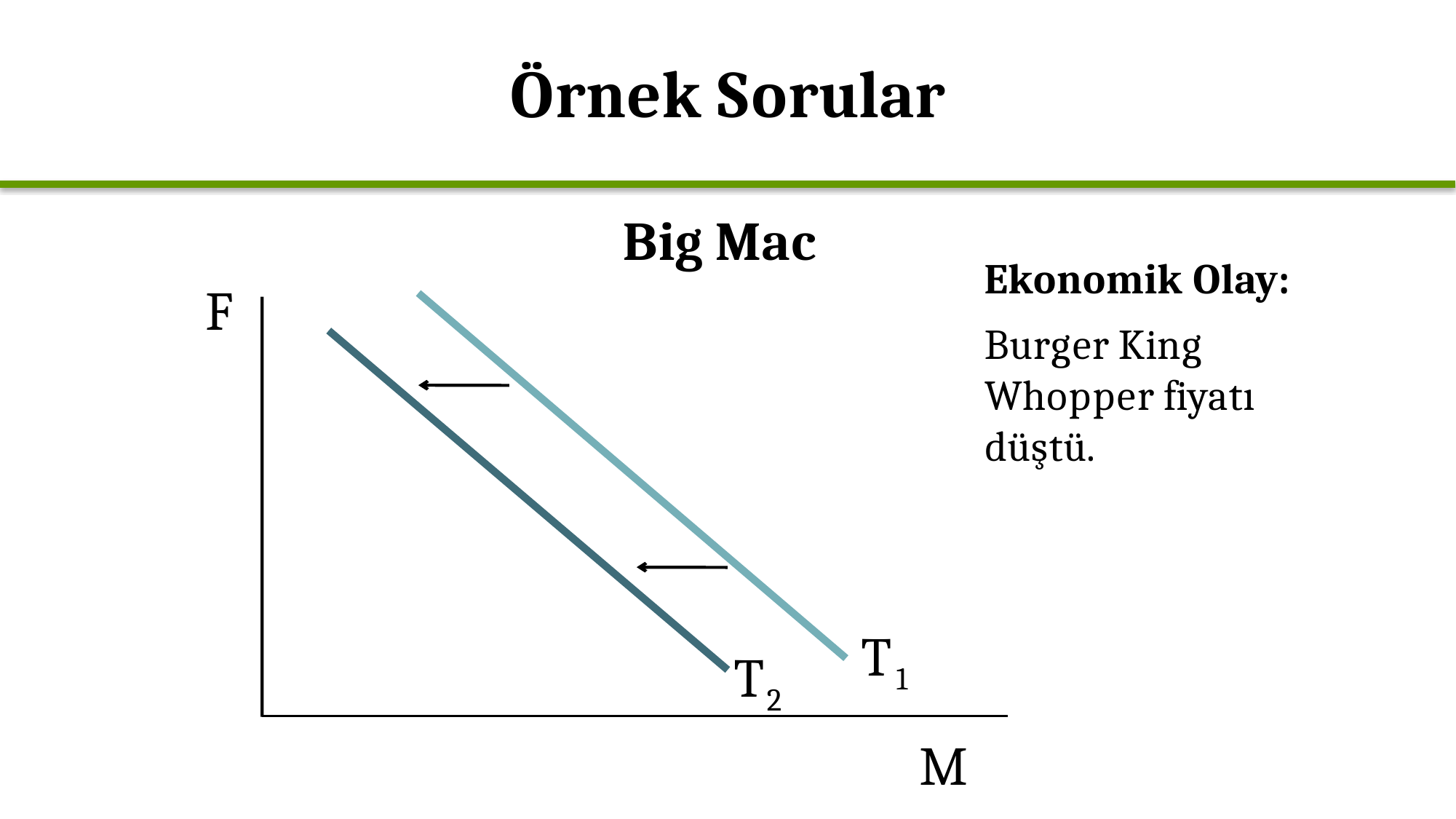

# Örnek Sorular
Big Mac
Ekonomik Olay:
Burger King Whopper fiyatı düştü.
F

M

T1

T2